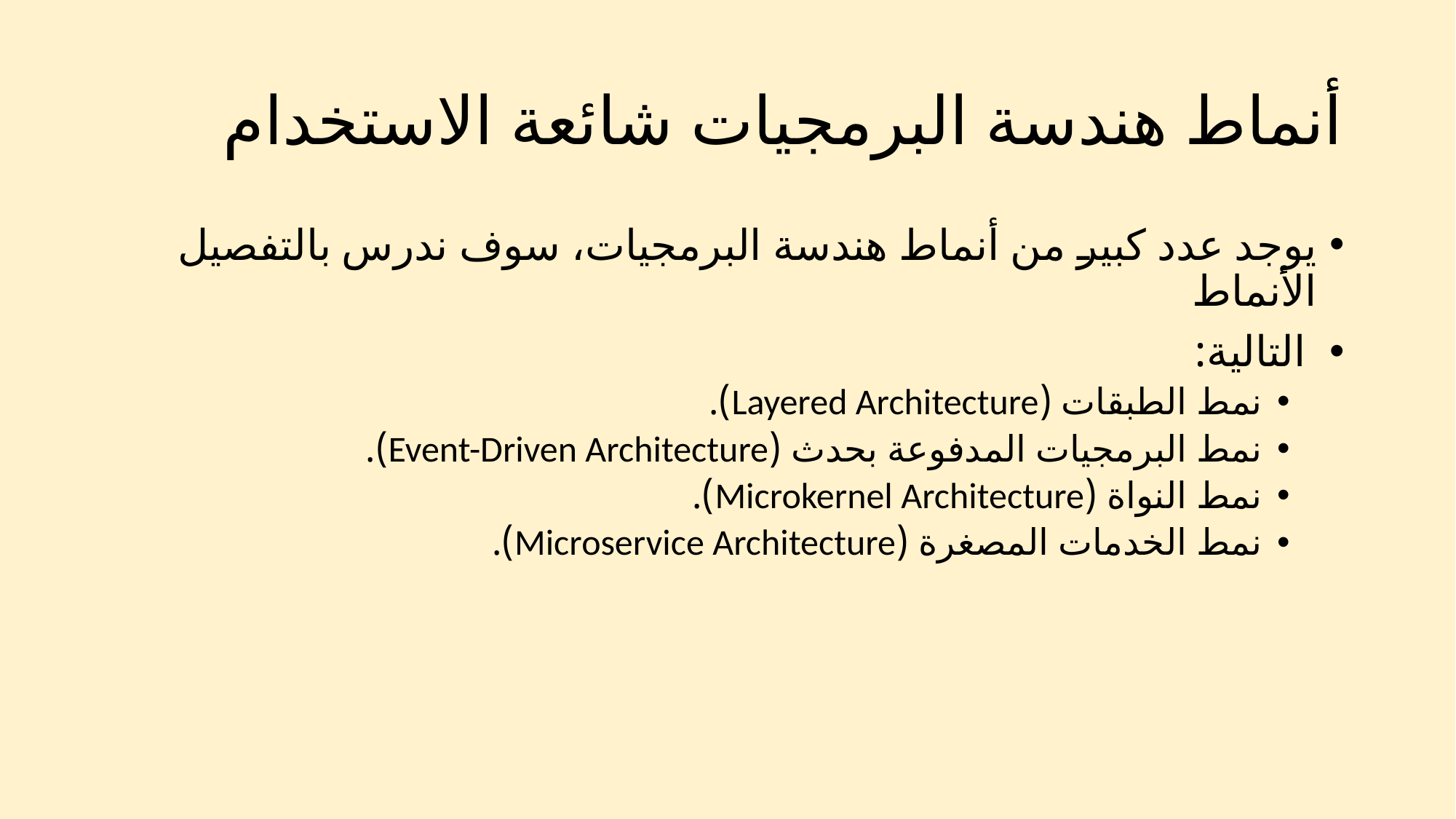

# أنماط هندسة البرمجيات شائعة الاستخدام
يوجد عدد كبير من أنماط هندسة البرمجيات، سوف ندرس بالتفصيل الأنماط
 التالية:
نمط الطبقات (Layered Architecture).
نمط البرمجيات المدفوعة بحدث (Event-Driven Architecture).
نمط النواة (Microkernel Architecture).
نمط الخدمات المصغرة (Microservice Architecture).